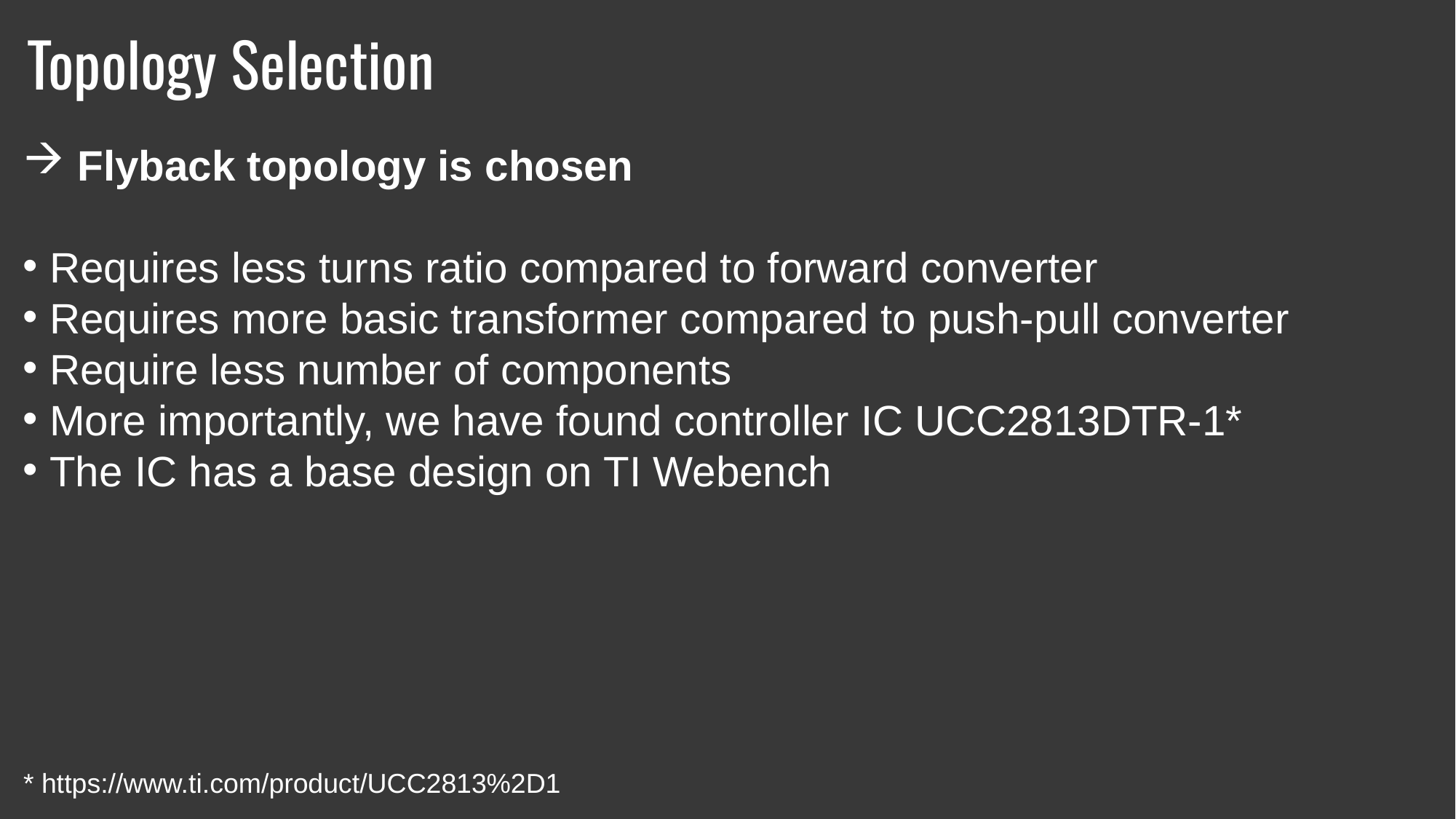

# Topology Selection
Flyback topology is chosen

 Requires less turns ratio compared to forward converter
 Requires more basic transformer compared to push-pull converter
 Require less number of components
 More importantly, we have found controller IC UCC2813DTR-1*
 The IC has a base design on TI Webench
* https://www.ti.com/product/UCC2813%2D1